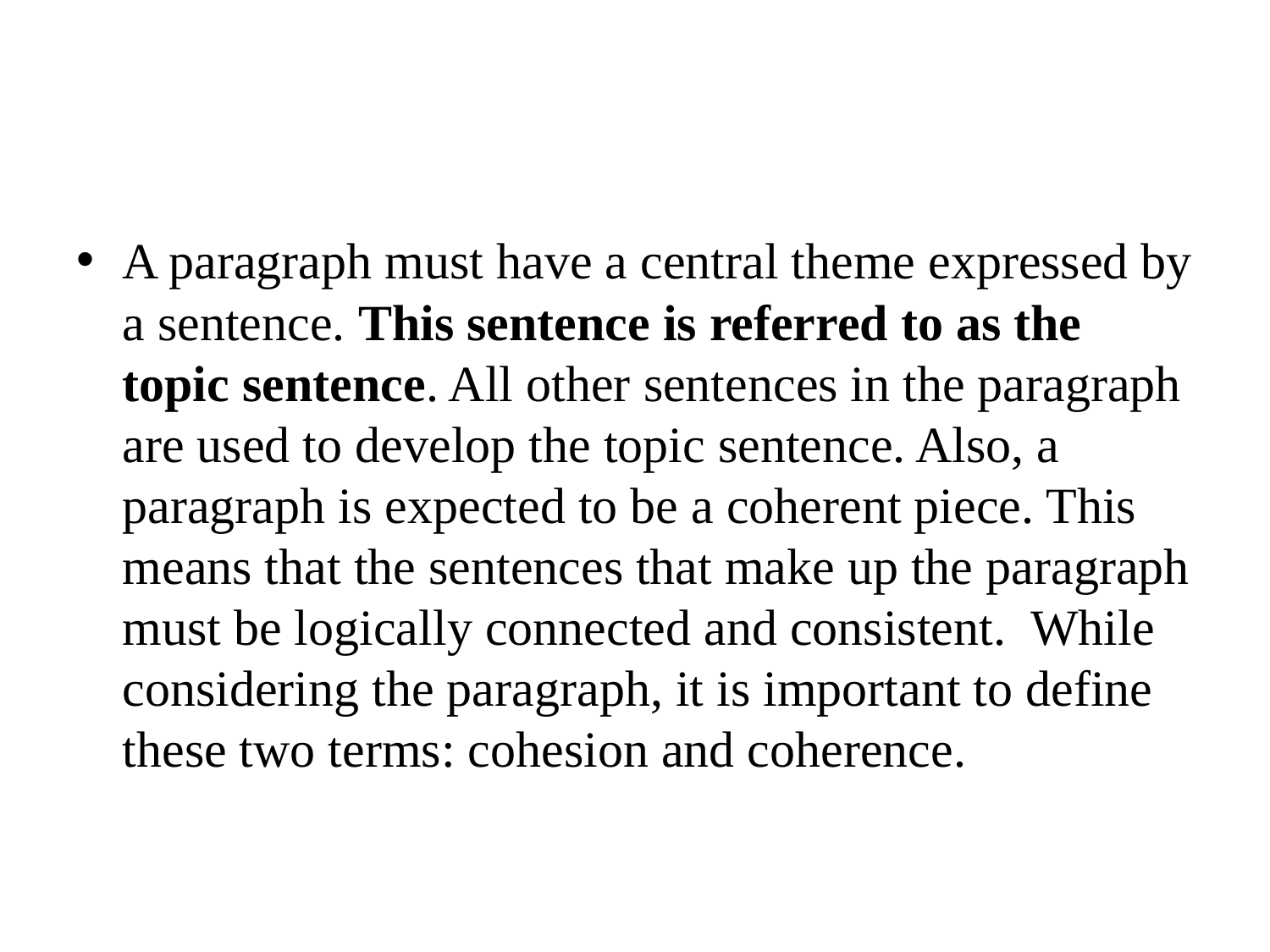

#
A paragraph must have a central theme expressed by a sentence. This sentence is referred to as the topic sentence. All other sentences in the paragraph are used to develop the topic sentence. Also, a paragraph is expected to be a coherent piece. This means that the sentences that make up the paragraph must be logically connected and consistent.  While considering the paragraph, it is important to define these two terms: cohesion and coherence.